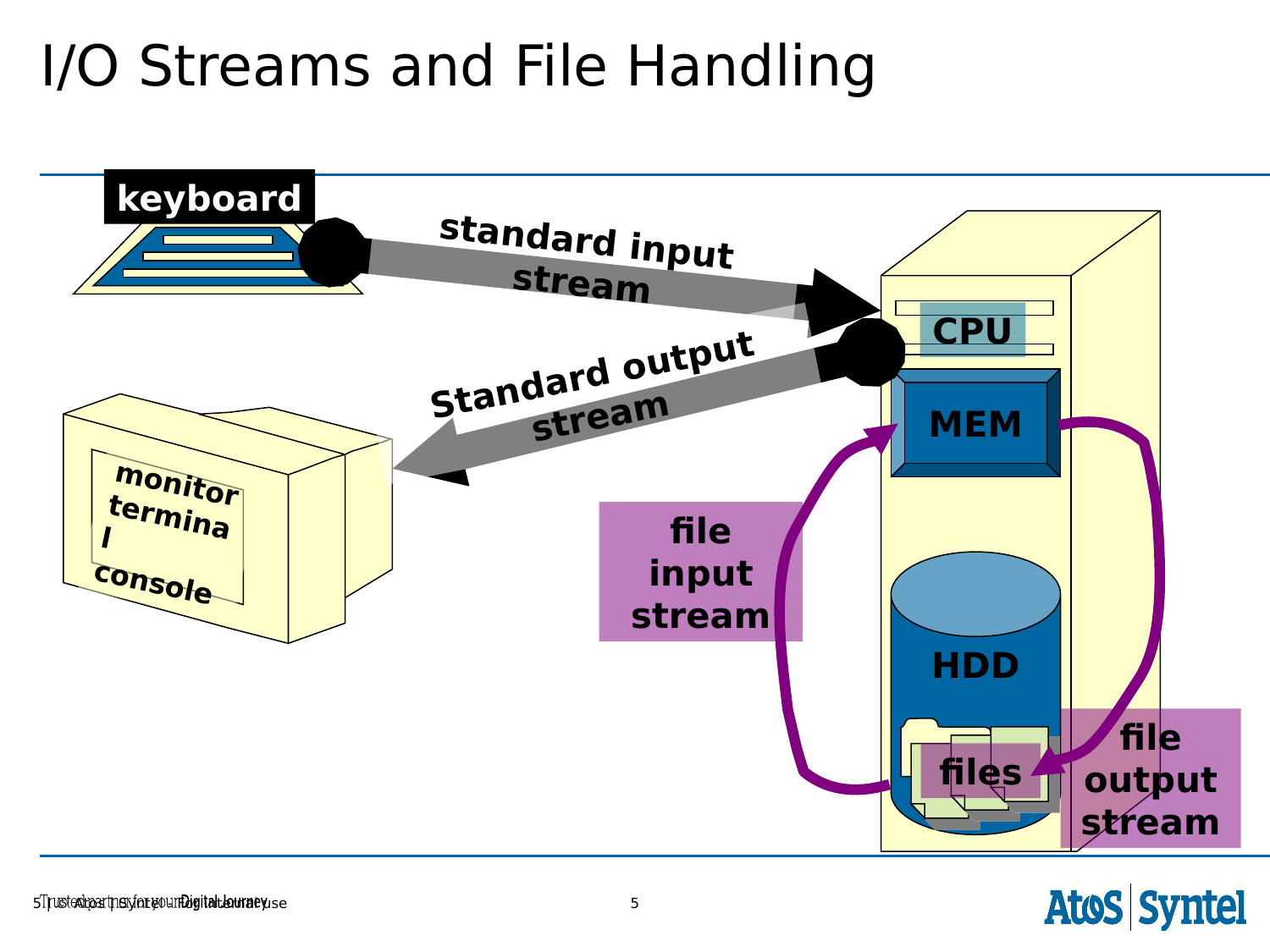

# I/O Streams and File Handling
keyboard

standard input stream

CPU
MEM
HDD
Standard output stream

monitor
terminal
console
file
input stream
file output stream

files